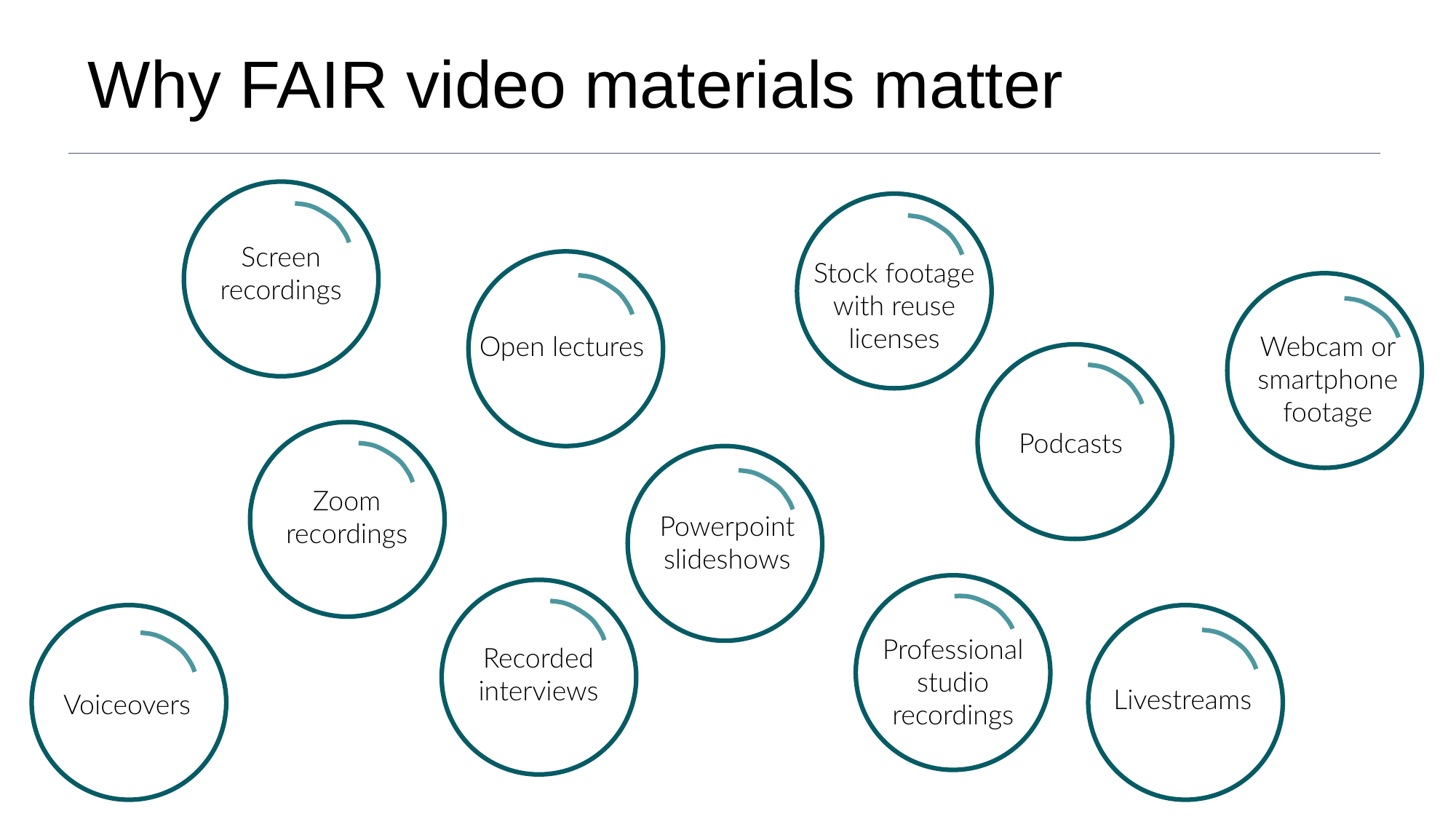

Why FAIR video materials matter

Screen recordings

Stock footage with reuse licenses

Open lectures

Webcam or smartphone footage

Podcasts

Zoom recordings

Powerpoint slideshows

Professional studio recordings

Recorded interviews

Voiceovers

Livestreams